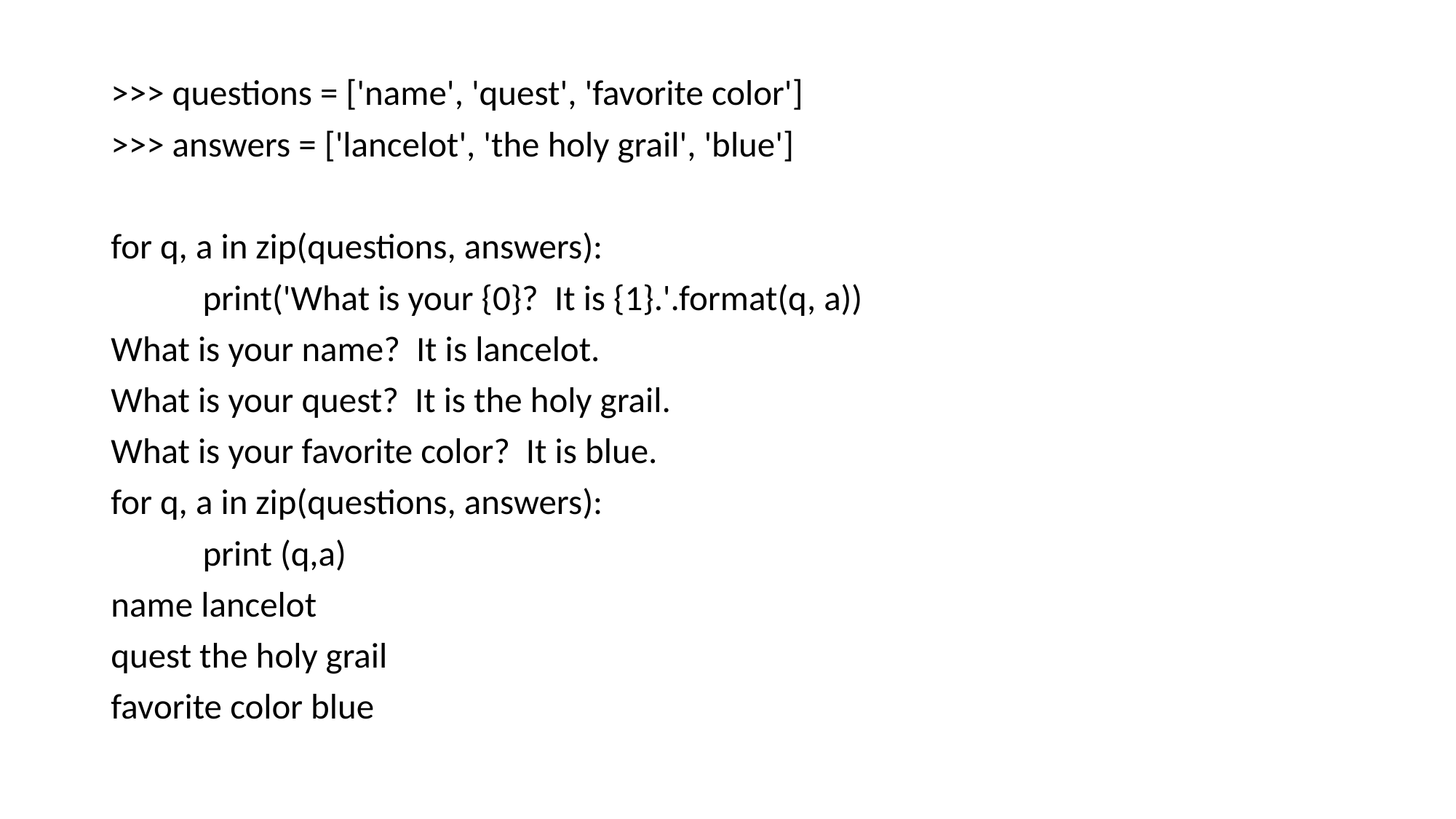

>>> questions = ['name', 'quest', 'favorite color']
>>> answers = ['lancelot', 'the holy grail', 'blue']

for q, a in zip(questions, answers):
	print('What is your {0}?  It is {1}.'.format(q, a))
What is your name?  It is lancelot.
What is your quest?  It is the holy grail.
What is your favorite color?  It is blue.
for q, a in zip(questions, answers):
	print (q,a)
name lancelot
quest the holy grail
favorite color blue